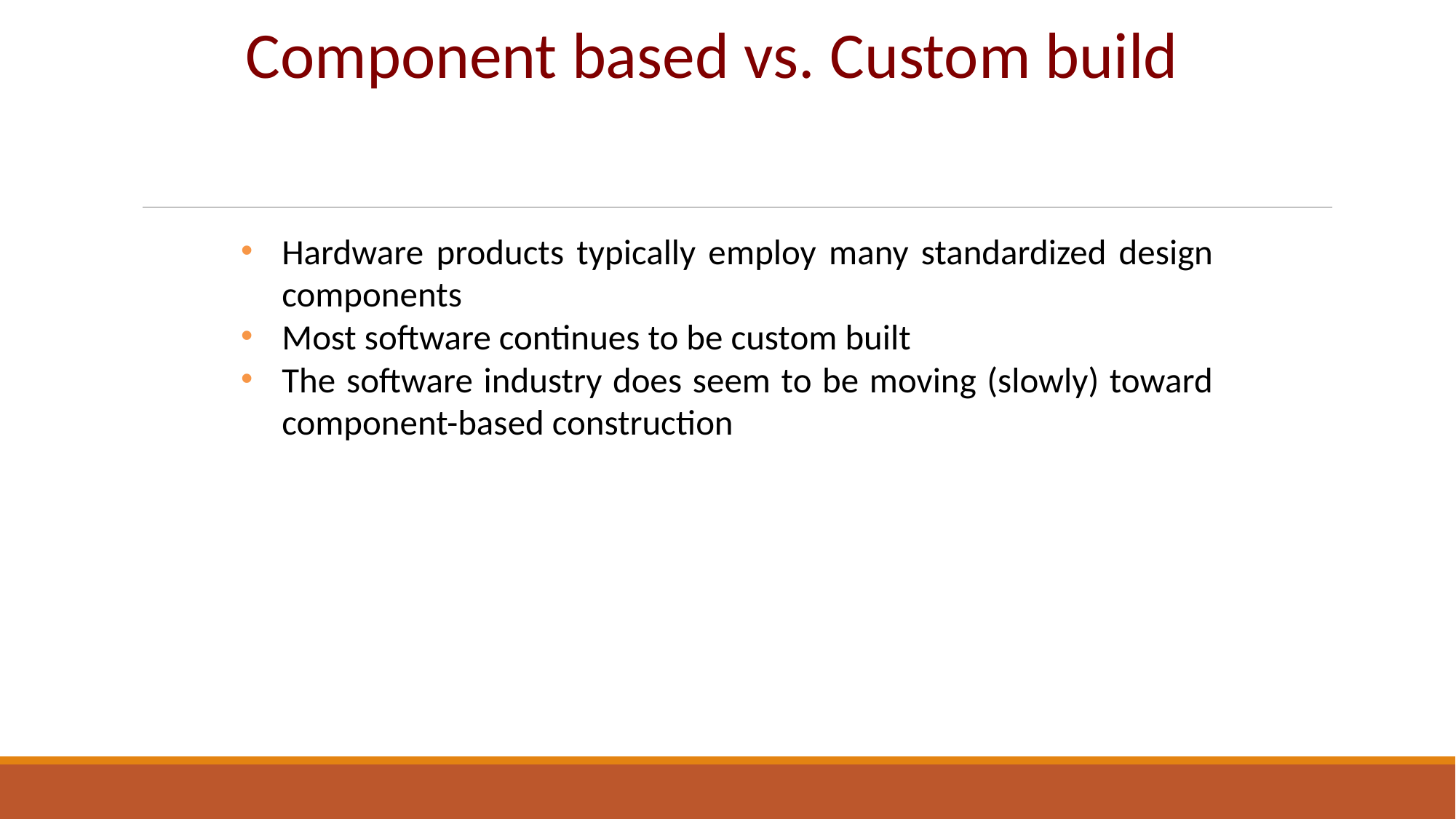

# Component based vs. Custom build
Hardware products typically employ many standardized design components
Most software continues to be custom built
The software industry does seem to be moving (slowly) toward component-based construction